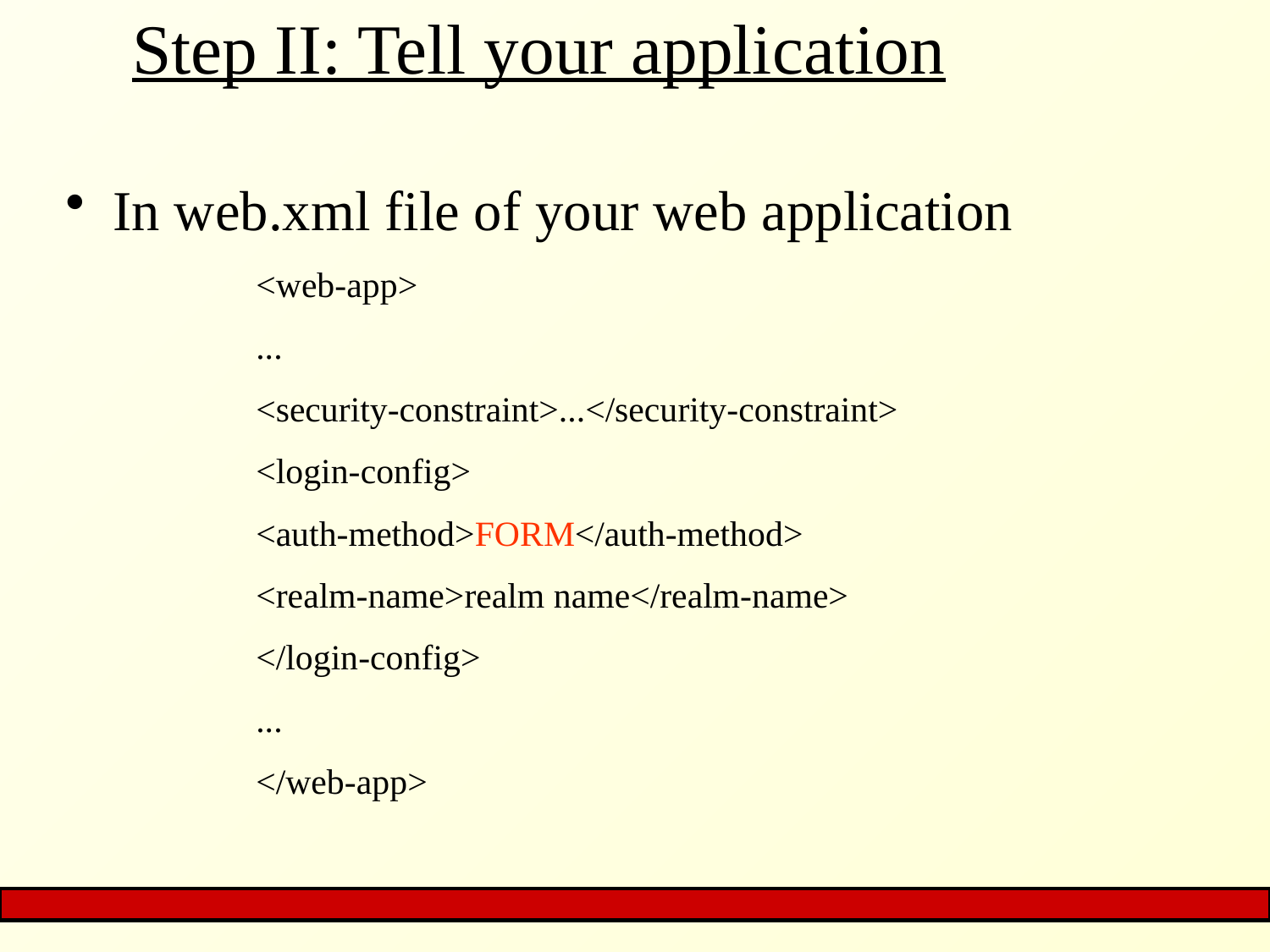

# Step II: Tell your application
In web.xml file of your web application
<web-app>
...
<security-constraint>...</security-constraint>
<login-config>
<auth-method>FORM</auth-method>
<realm-name>realm name</realm-name>
</login-config>
...
</web-app>